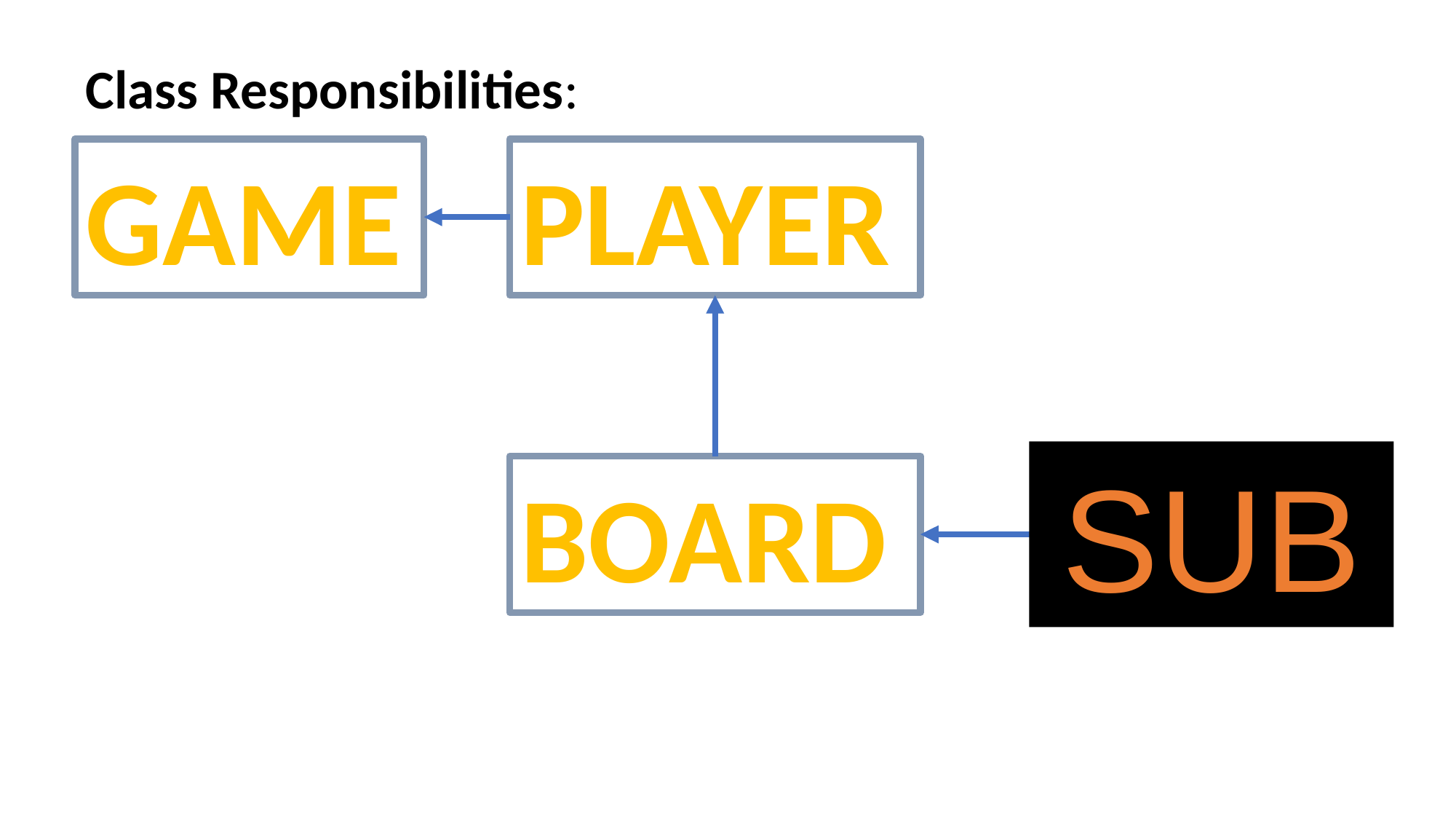

Class Responsibilities:
GAME
PLAYER
SUB
BOARD
SHIP